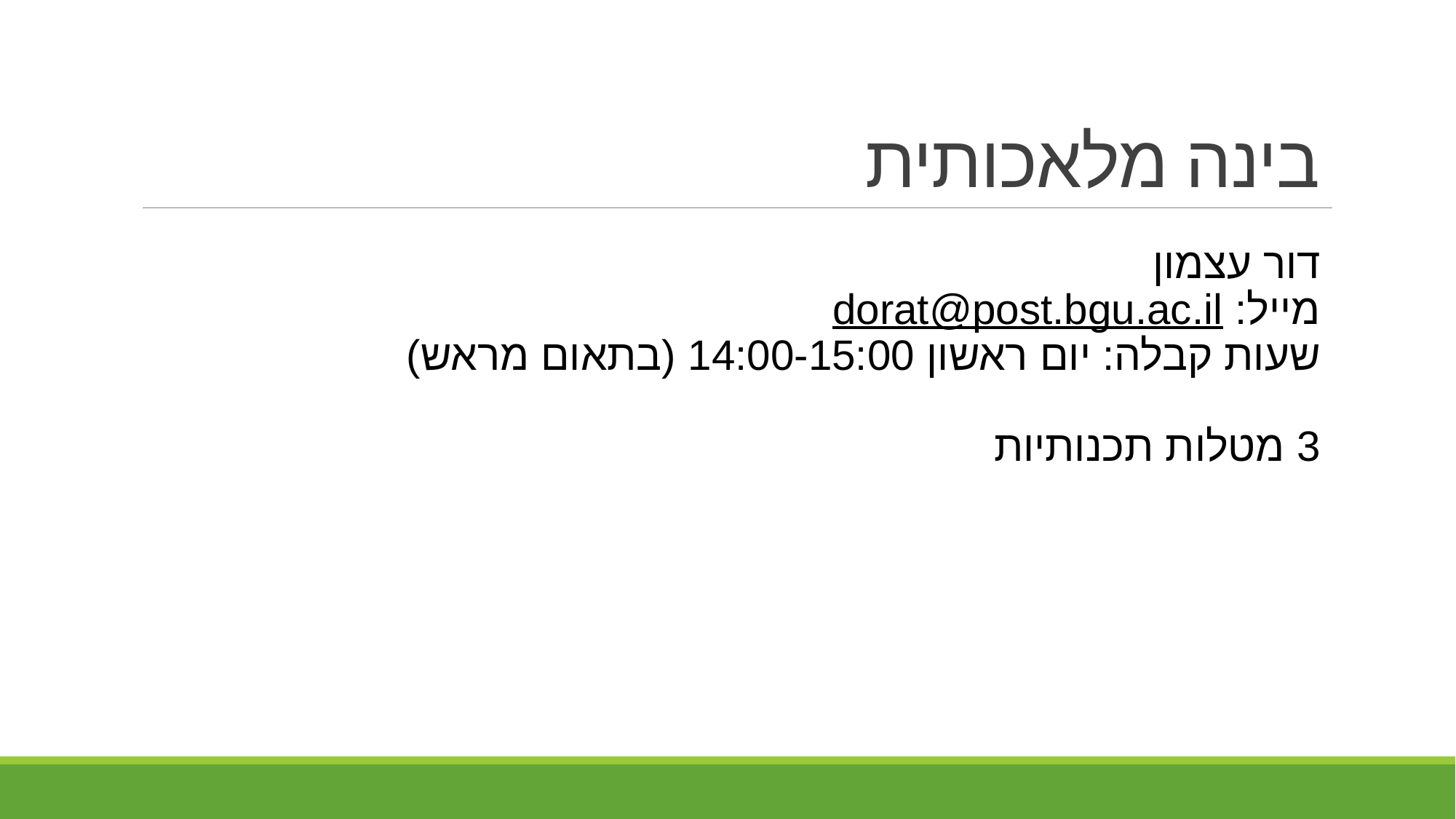

# בינה מלאכותית
דור עצמון
מייל: dorat@post.bgu.ac.il
שעות קבלה: יום ראשון 14:00-15:00 (בתאום מראש)
3 מטלות תכנותיות